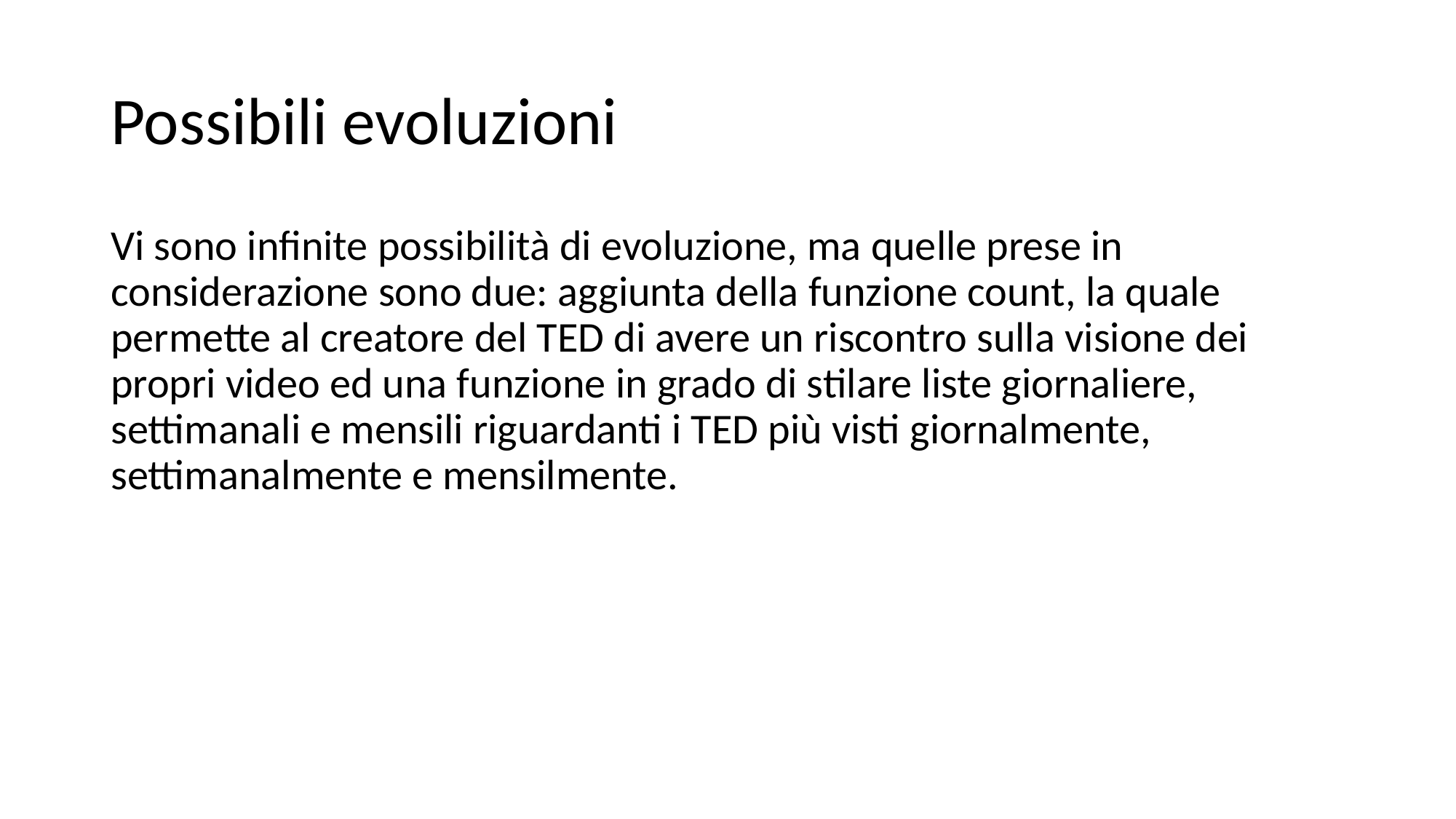

# Possibili evoluzioni
Vi sono infinite possibilità di evoluzione, ma quelle prese in considerazione sono due: aggiunta della funzione count, la quale permette al creatore del TED di avere un riscontro sulla visione dei propri video ed una funzione in grado di stilare liste giornaliere, settimanali e mensili riguardanti i TED più visti giornalmente, settimanalmente e mensilmente.